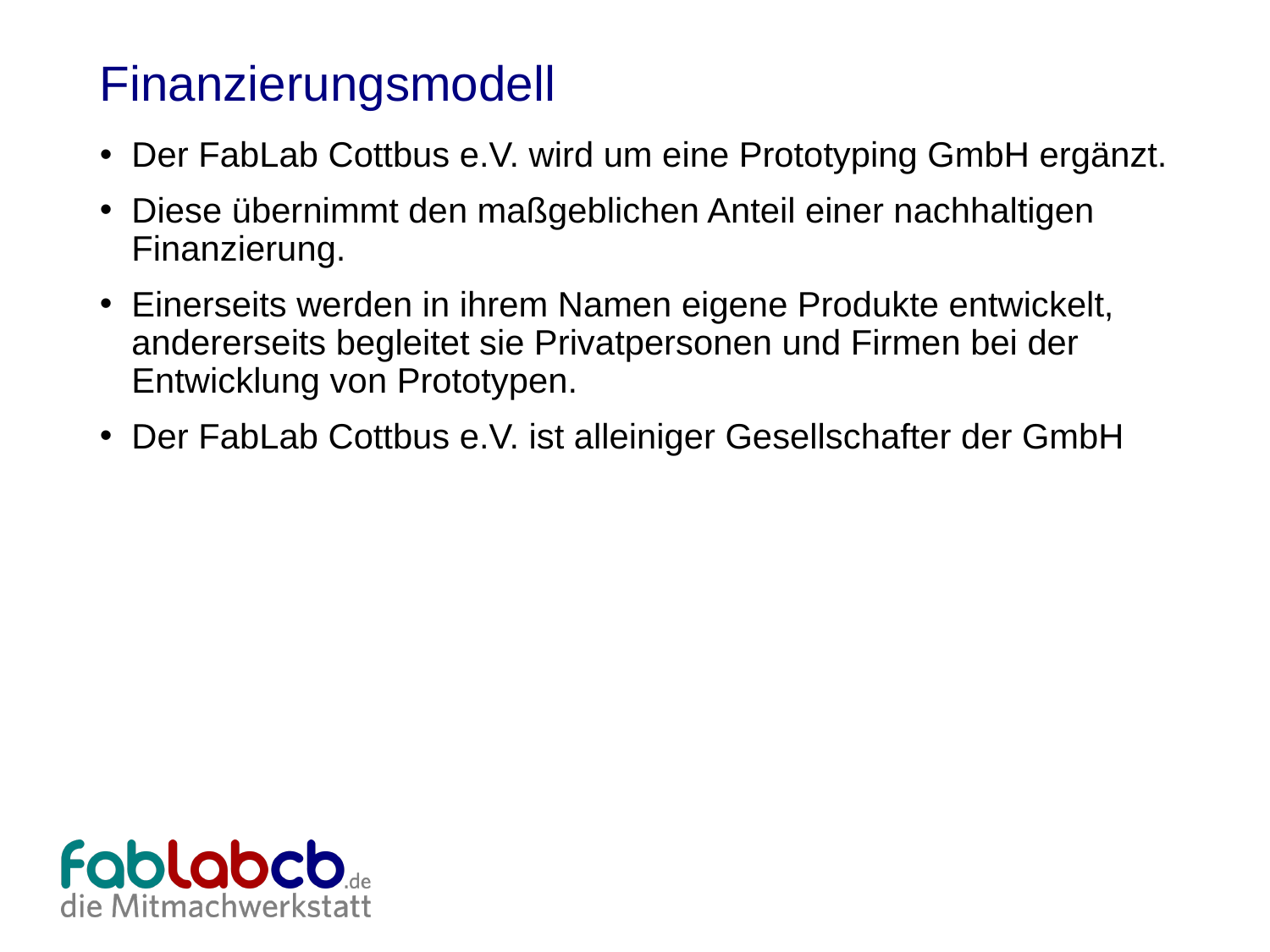

Finanzierungsmodell
Der FabLab Cottbus e.V. wird um eine Prototyping GmbH ergänzt.
Diese übernimmt den maßgeblichen Anteil einer nachhaltigen Finanzierung.
Einerseits werden in ihrem Namen eigene Produkte entwickelt, andererseits begleitet sie Privatpersonen und Firmen bei der Entwicklung von Prototypen.
Der FabLab Cottbus e.V. ist alleiniger Gesellschafter der GmbH